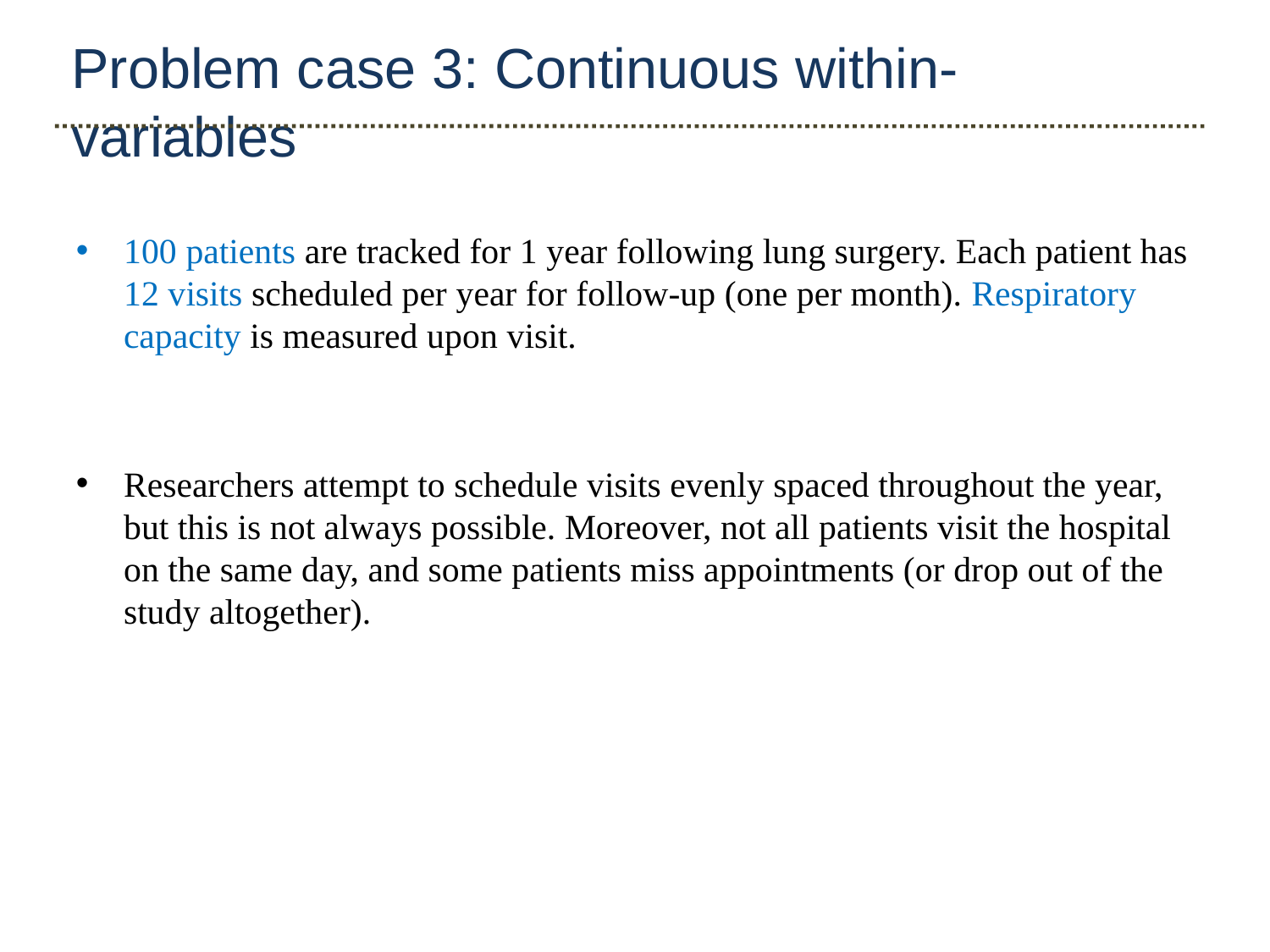

Problem case 3: Continuous within-variables

100 patients are tracked for 1 year following lung surgery. Each patient has 12 visits scheduled per year for follow-up (one per month). Respiratory capacity is measured upon visit.

Researchers attempt to schedule visits evenly spaced throughout the year, but this is not always possible. Moreover, not all patients visit the hospital on the same day, and some patients miss appointments (or drop out of the study altogether).